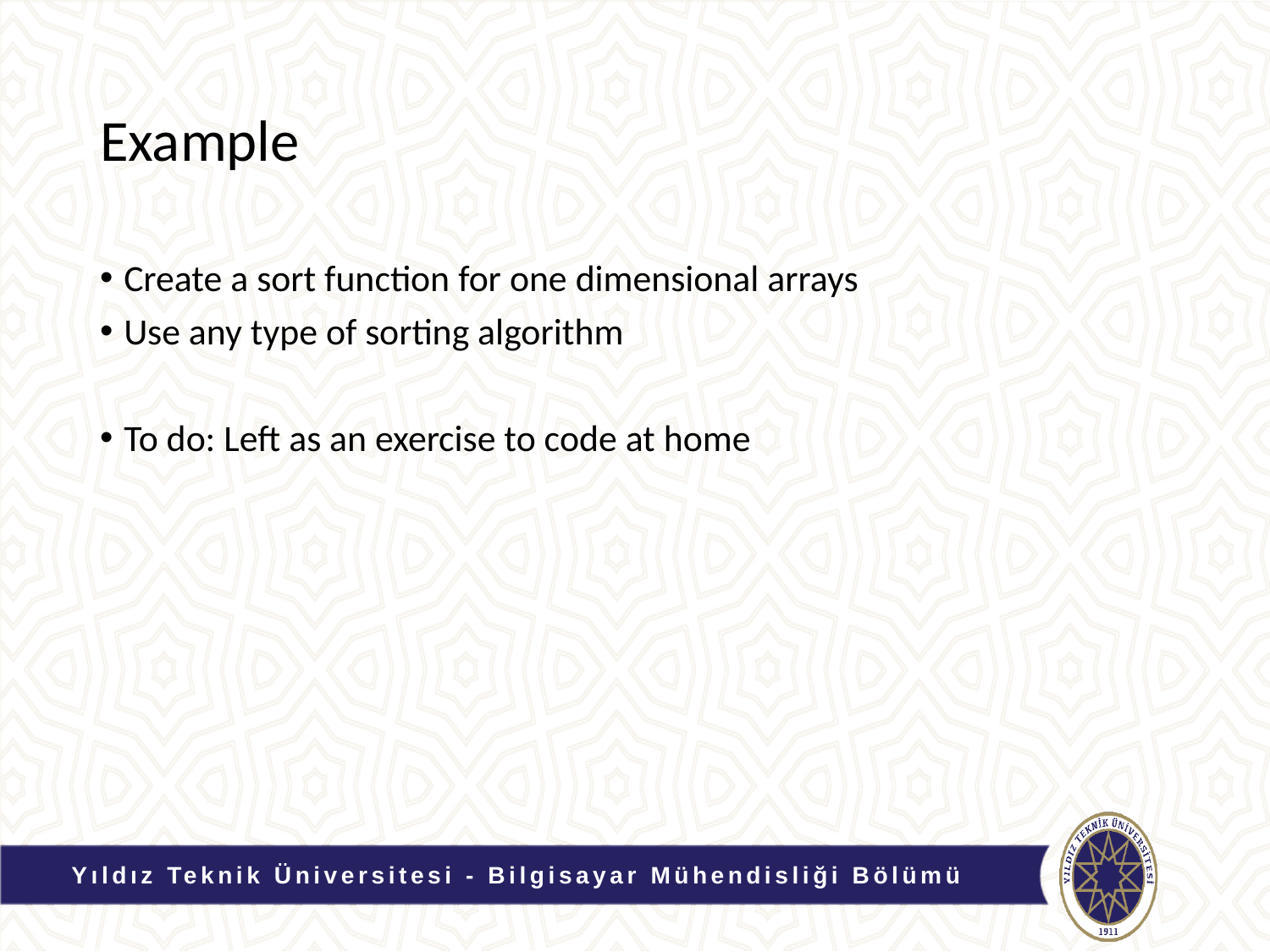

# Example
Create a sort function for one dimensional arrays
Use any type of sorting algorithm

To do: Left as an exercise to code at home

Yıldız Teknik Üniversitesi - Bilgisayar Mühendisliği Bölümü